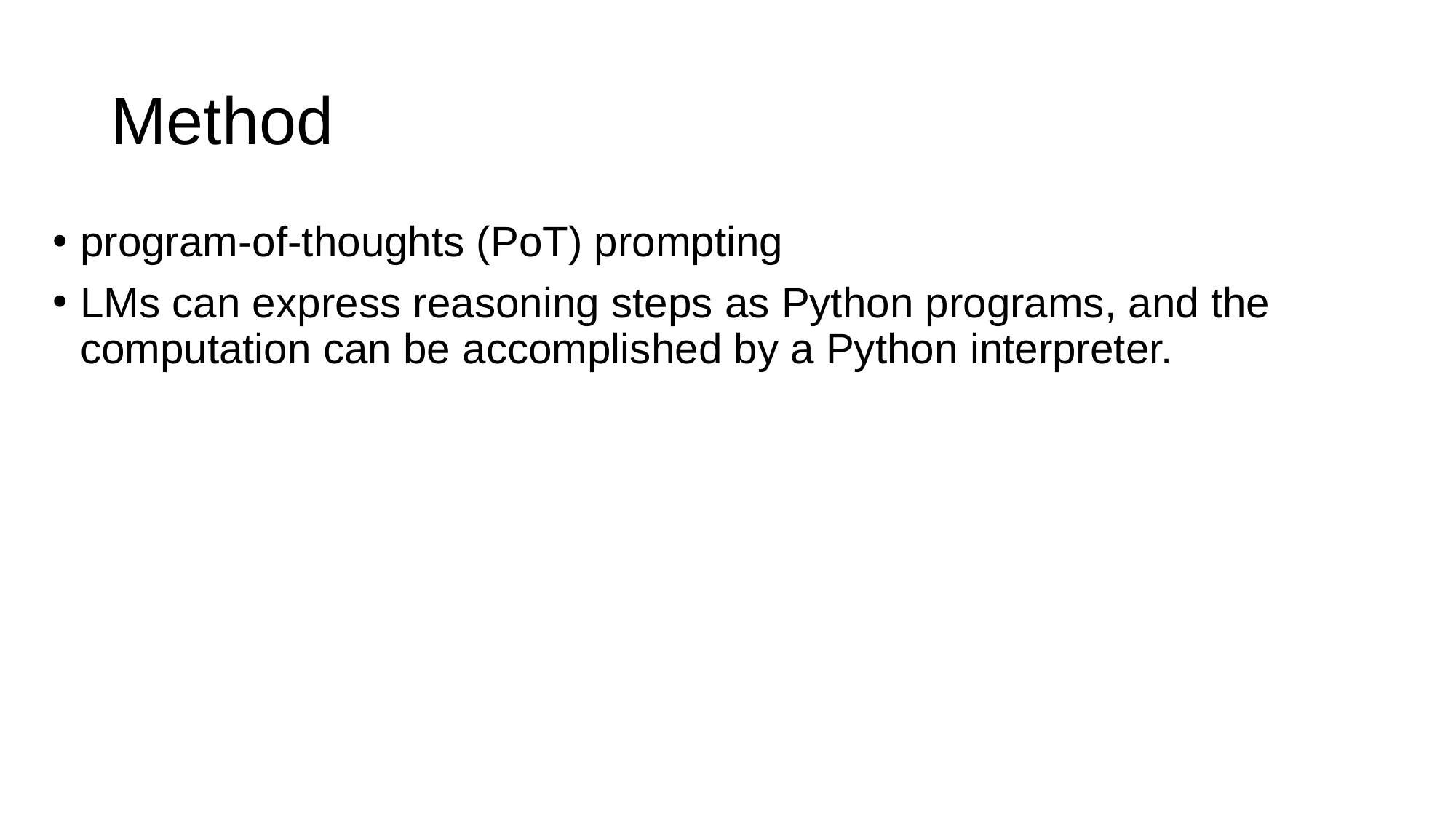

# Method
program-of-thoughts (PoT) prompting
LMs can express reasoning steps as Python programs, and the computation can be accomplished by a Python interpreter.